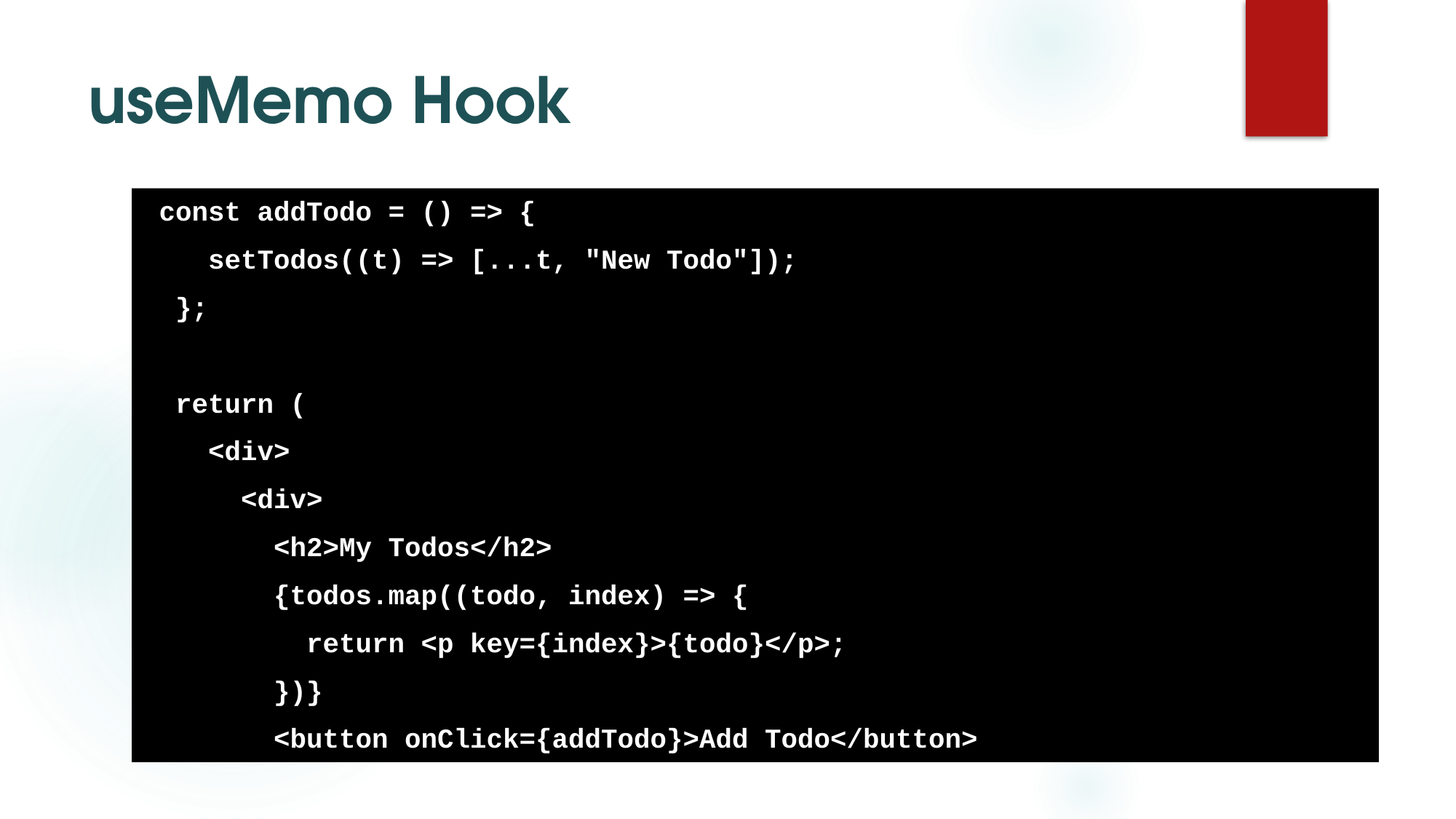

# useMemo Hook
 const addTodo = () => {
    setTodos((t) => [...t, "New Todo"]);
  };

  return (
    <div>
      <div>
        <h2>My Todos</h2>
        {todos.map((todo, index) => {
          return <p key={index}>{todo}</p>;
        })}
        <button onClick={addTodo}>Add Todo</button>